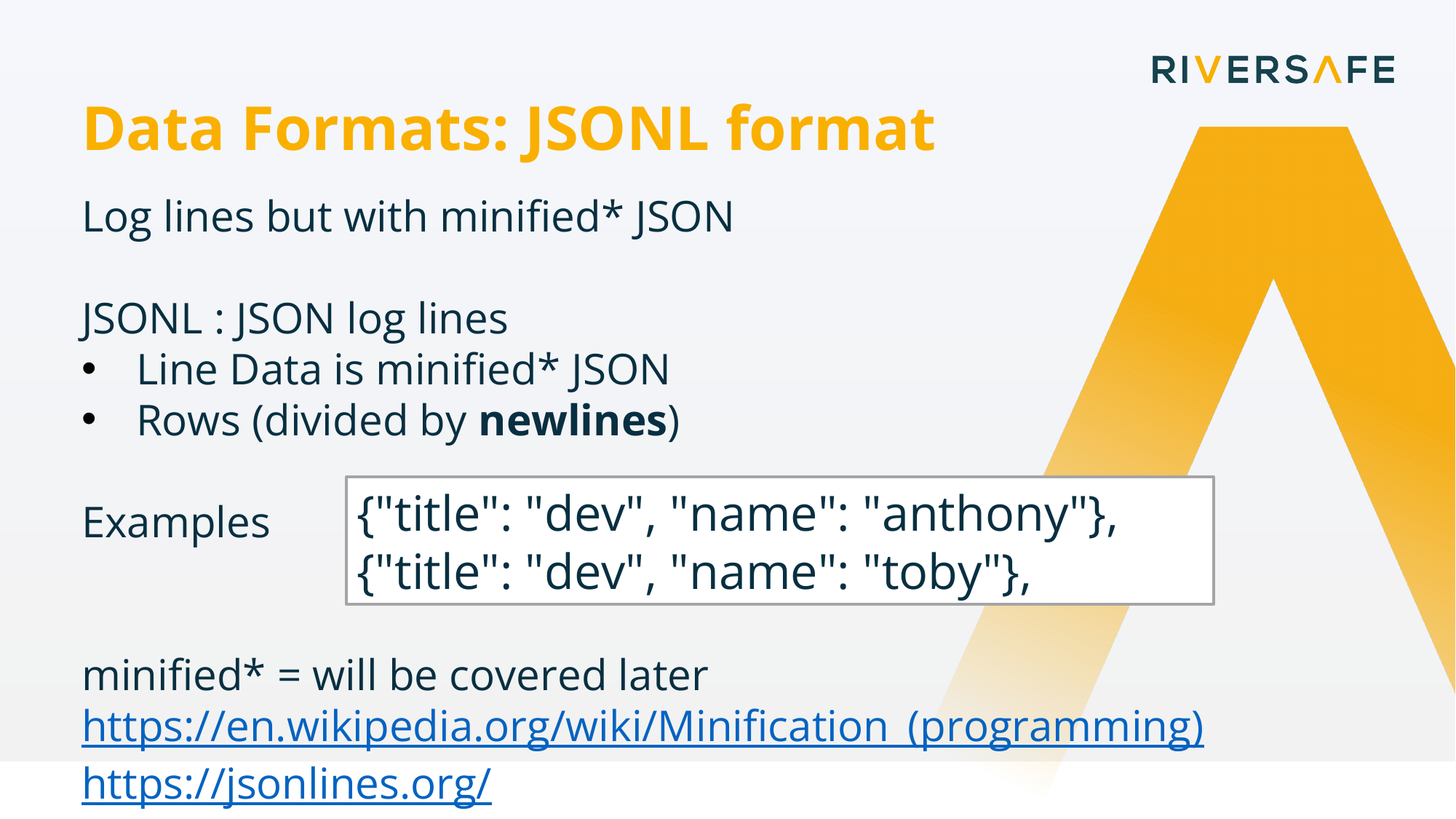

Data Formats: JSONL format
Log lines but with minified* JSON
JSONL : JSON log lines
Line Data is minified* JSON
Rows (divided by newlines)

Examples
minified* = will be covered later https://en.wikipedia.org/wiki/Minification_(programming)
https://jsonlines.org/
{"title": "dev", "name": "anthony"},
{"title": "dev", "name": "toby"},